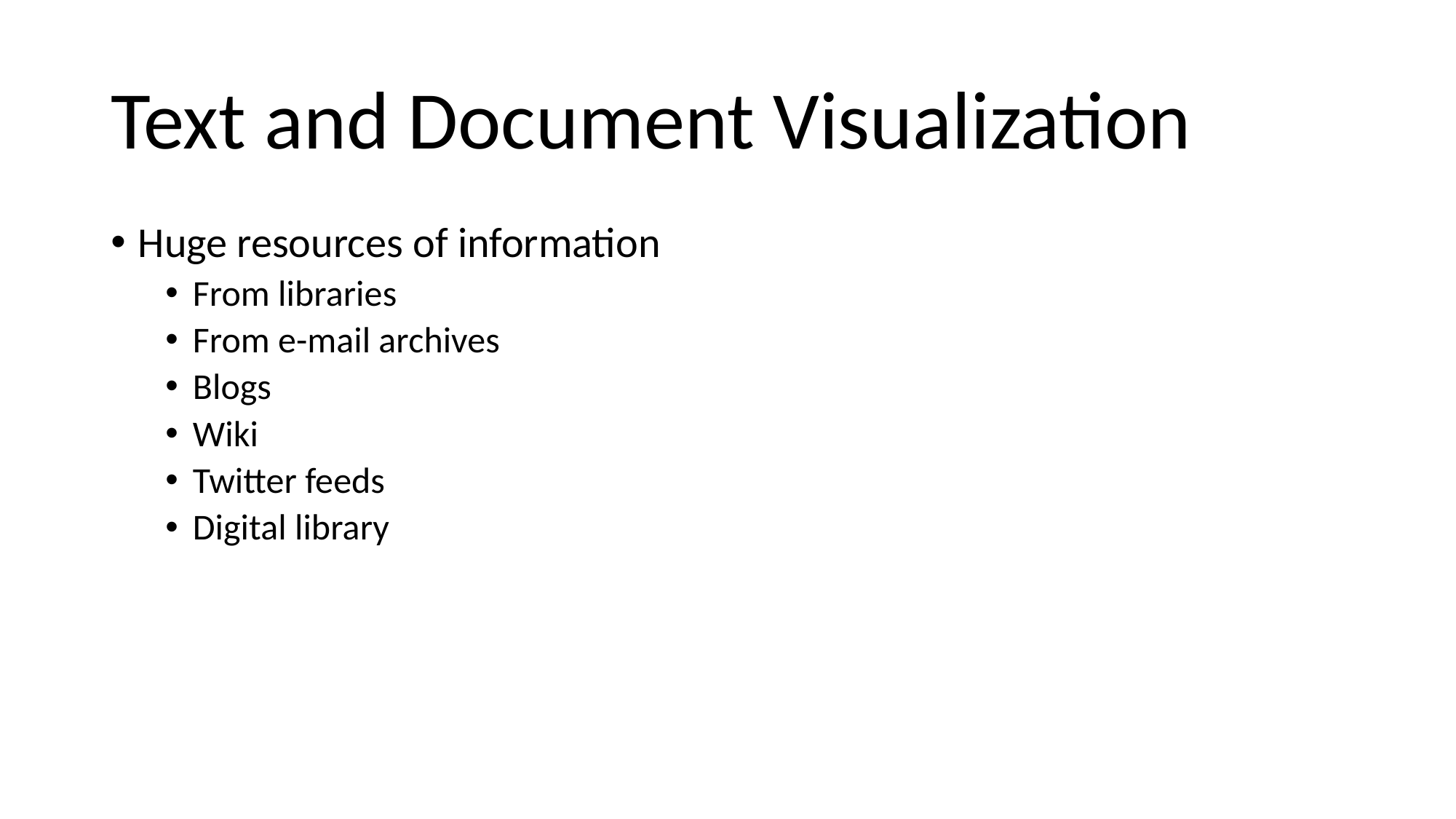

# Text and Document Visualization
Huge resources of information
From libraries
From e-mail archives
Blogs
Wiki
Twitter feeds
Digital library